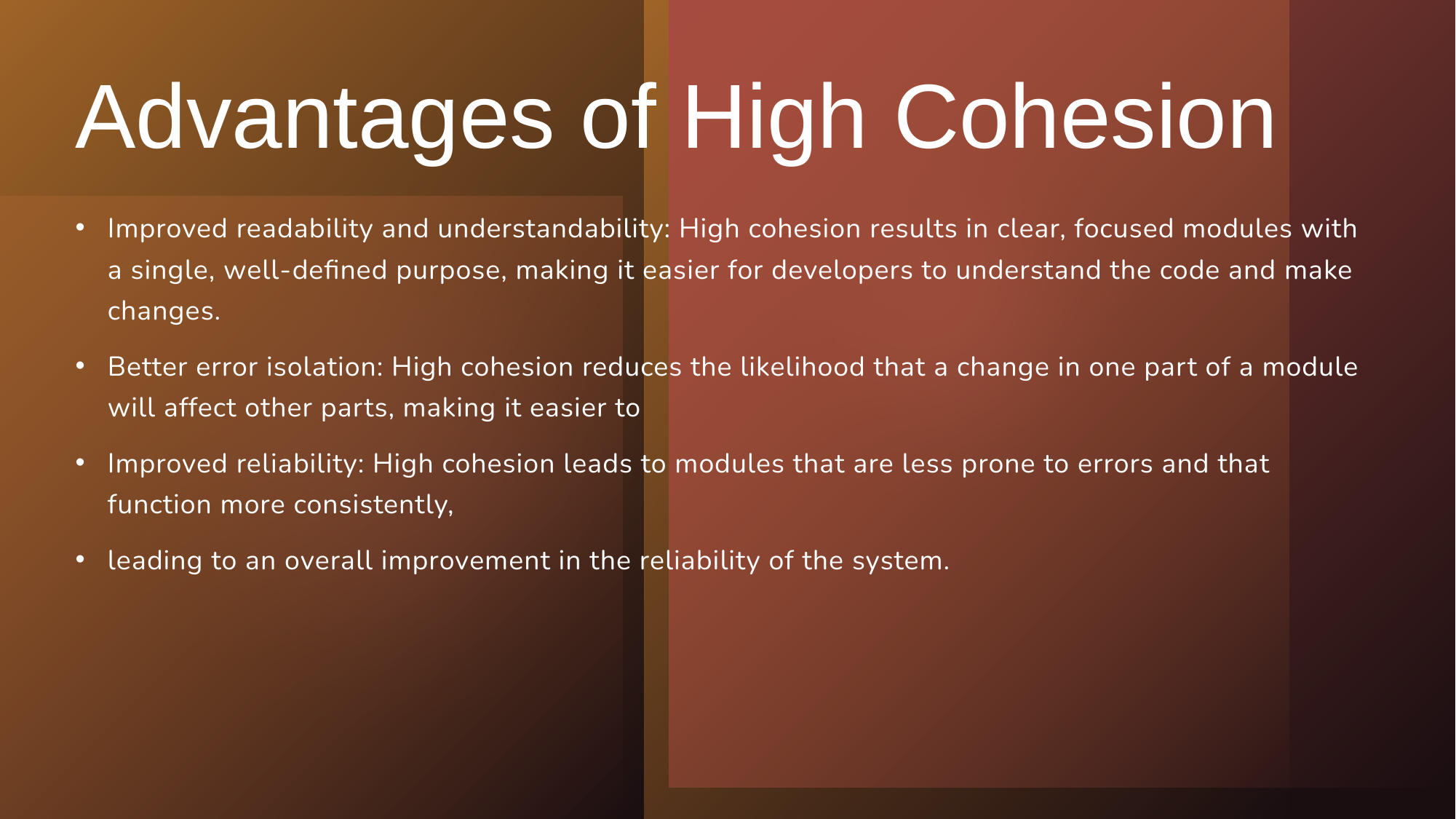

# Advantages of High Cohesion
Improved readability and understandability: High cohesion results in clear, focused modules with a single, well-defined purpose, making it easier for developers to understand the code and make changes.
Better error isolation: High cohesion reduces the likelihood that a change in one part of a module will affect other parts, making it easier to
Improved reliability: High cohesion leads to modules that are less prone to errors and that function more consistently,
leading to an overall improvement in the reliability of the system.